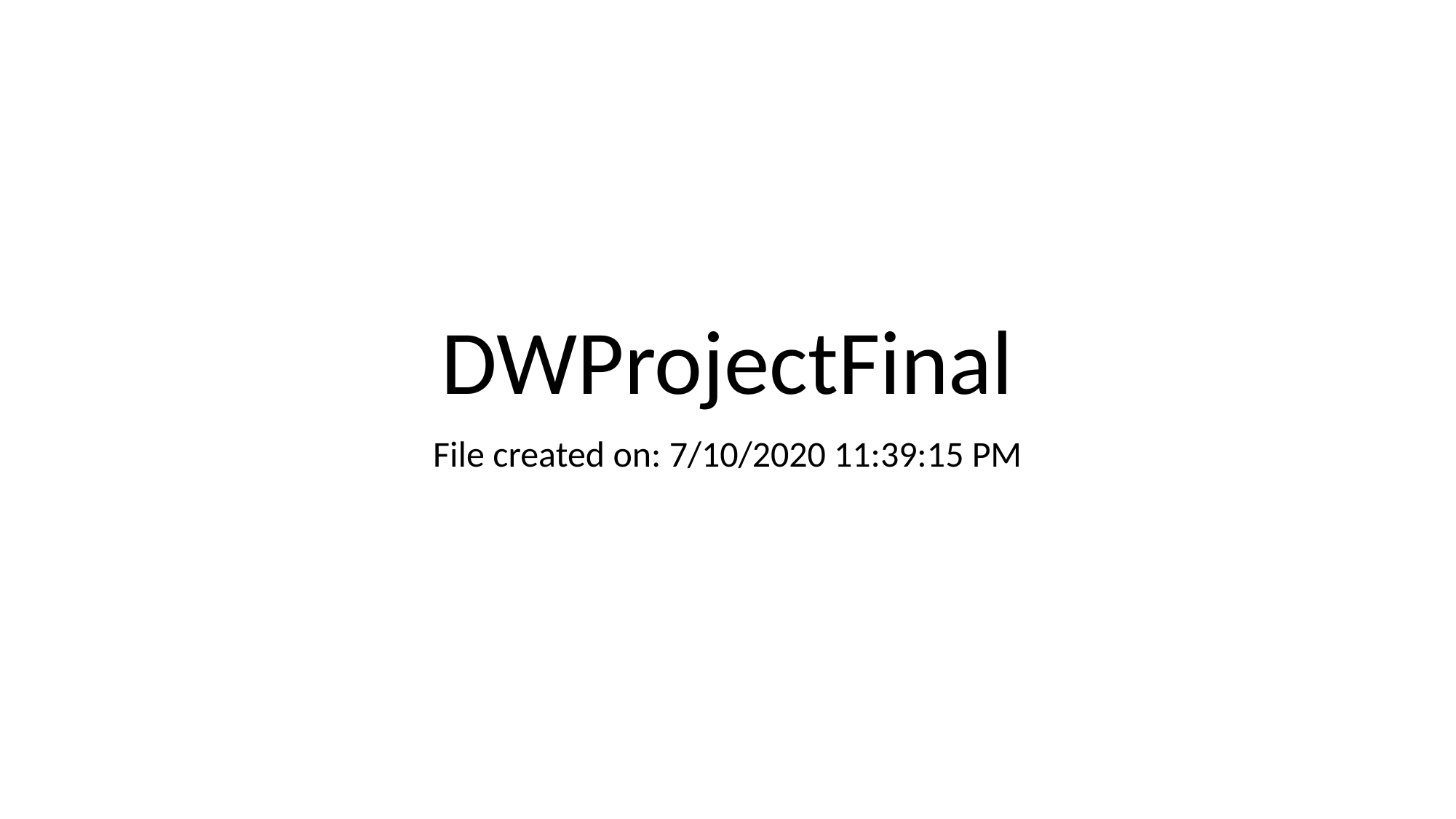

# DWProjectFinal
File created on: 7/10/2020 11:39:15 PM